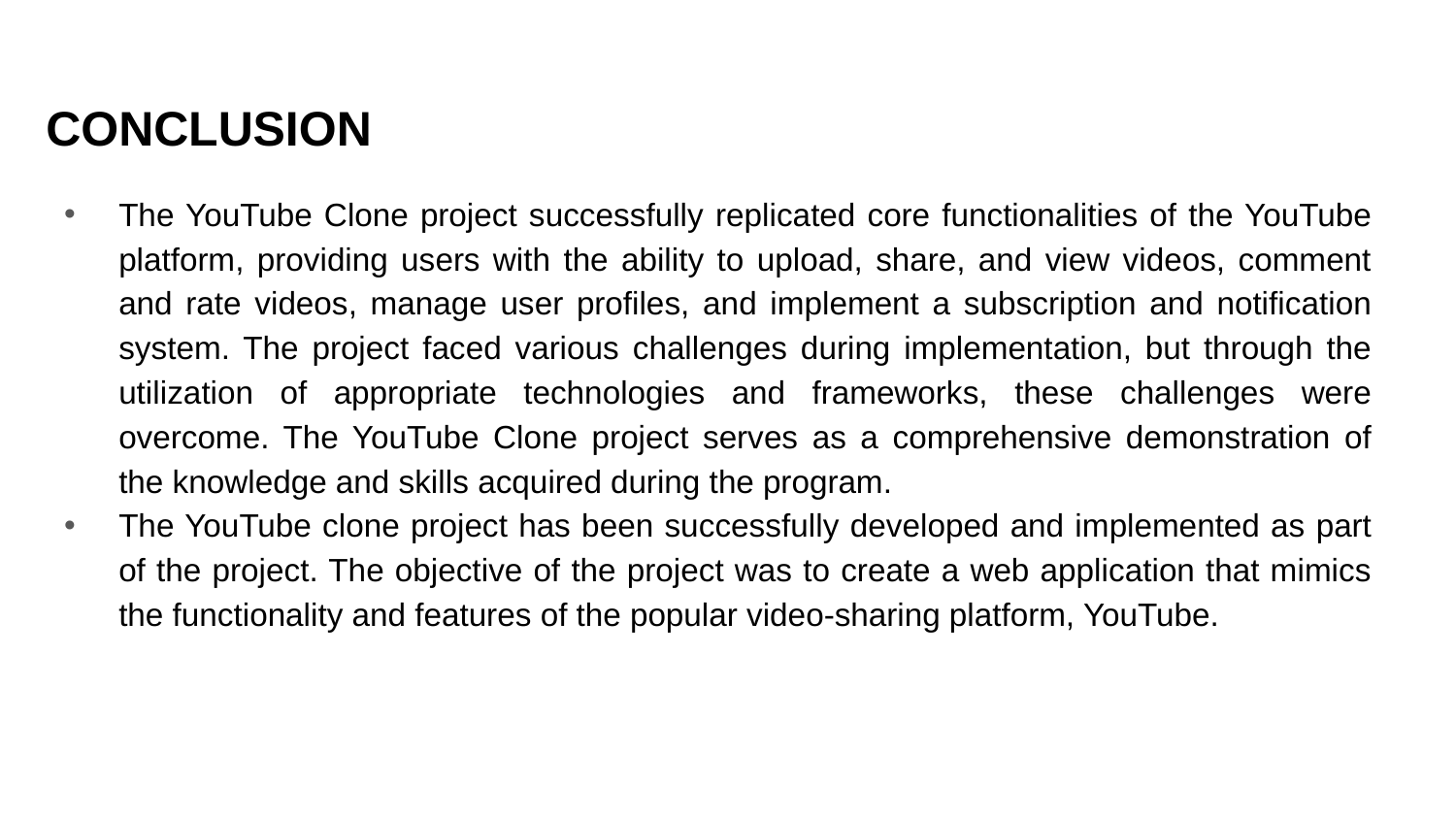

# CONCLUSION
The YouTube Clone project successfully replicated core functionalities of the YouTube platform, providing users with the ability to upload, share, and view videos, comment and rate videos, manage user profiles, and implement a subscription and notification system. The project faced various challenges during implementation, but through the utilization of appropriate technologies and frameworks, these challenges were overcome. The YouTube Clone project serves as a comprehensive demonstration of the knowledge and skills acquired during the program.
The YouTube clone project has been successfully developed and implemented as part of the project. The objective of the project was to create a web application that mimics the functionality and features of the popular video-sharing platform, YouTube.